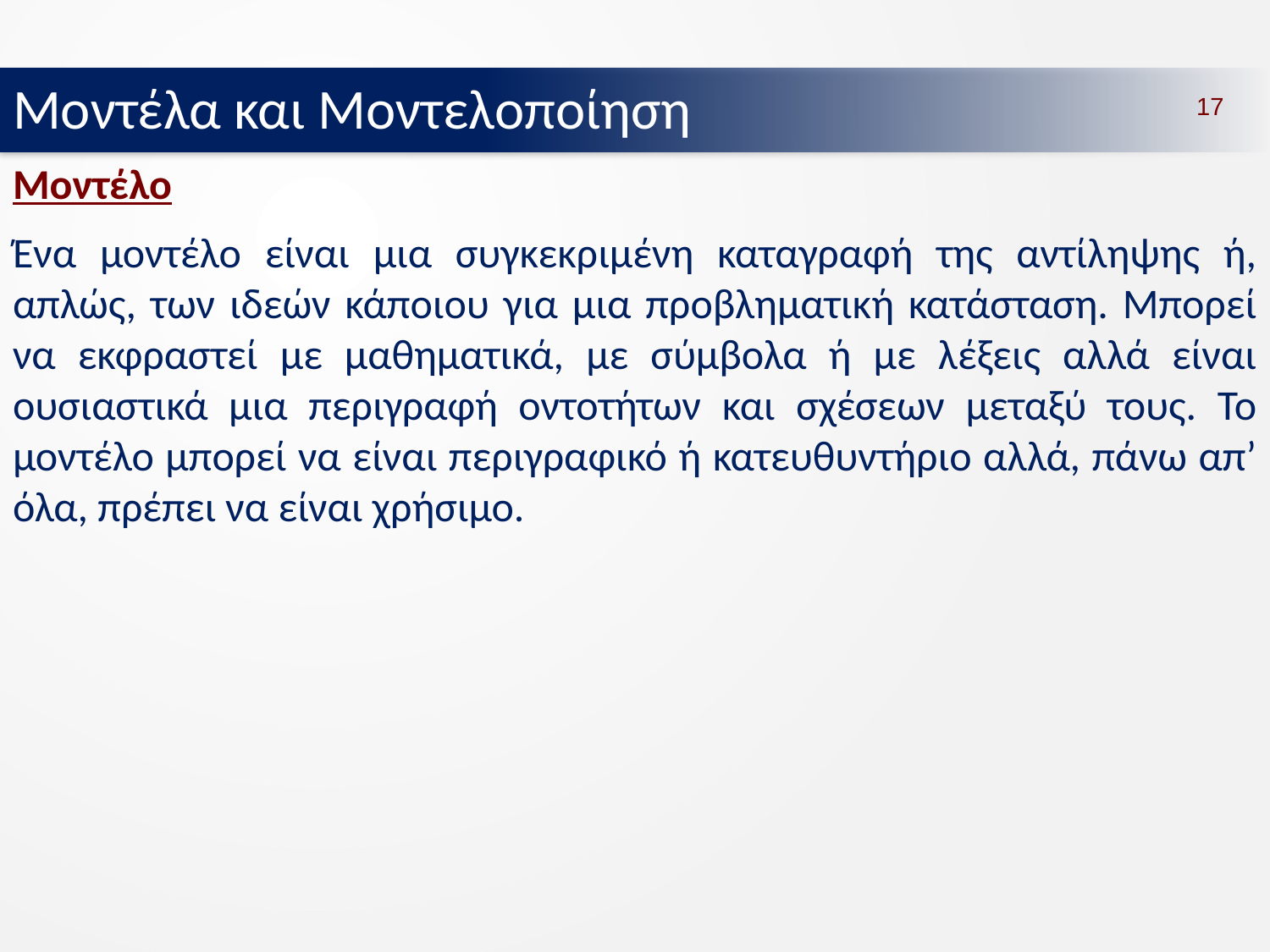

Μοντέλα και Μοντελοποίηση
17
Μοντέλο
Ένα μοντέλο είναι μια συγκεκριμένη καταγραφή της αντίληψης ή, απλώς, των ιδεών κάποιου για μια προβληματική κατάσταση. Μπορεί να εκφραστεί με μαθηματικά, με σύμβολα ή με λέξεις αλλά είναι ουσιαστικά μια περιγραφή οντοτήτων και σχέσεων μεταξύ τους. Το μοντέλο μπορεί να είναι περιγραφικό ή κατευθυντήριο αλλά, πάνω απ’ όλα, πρέπει να είναι χρήσιμο.